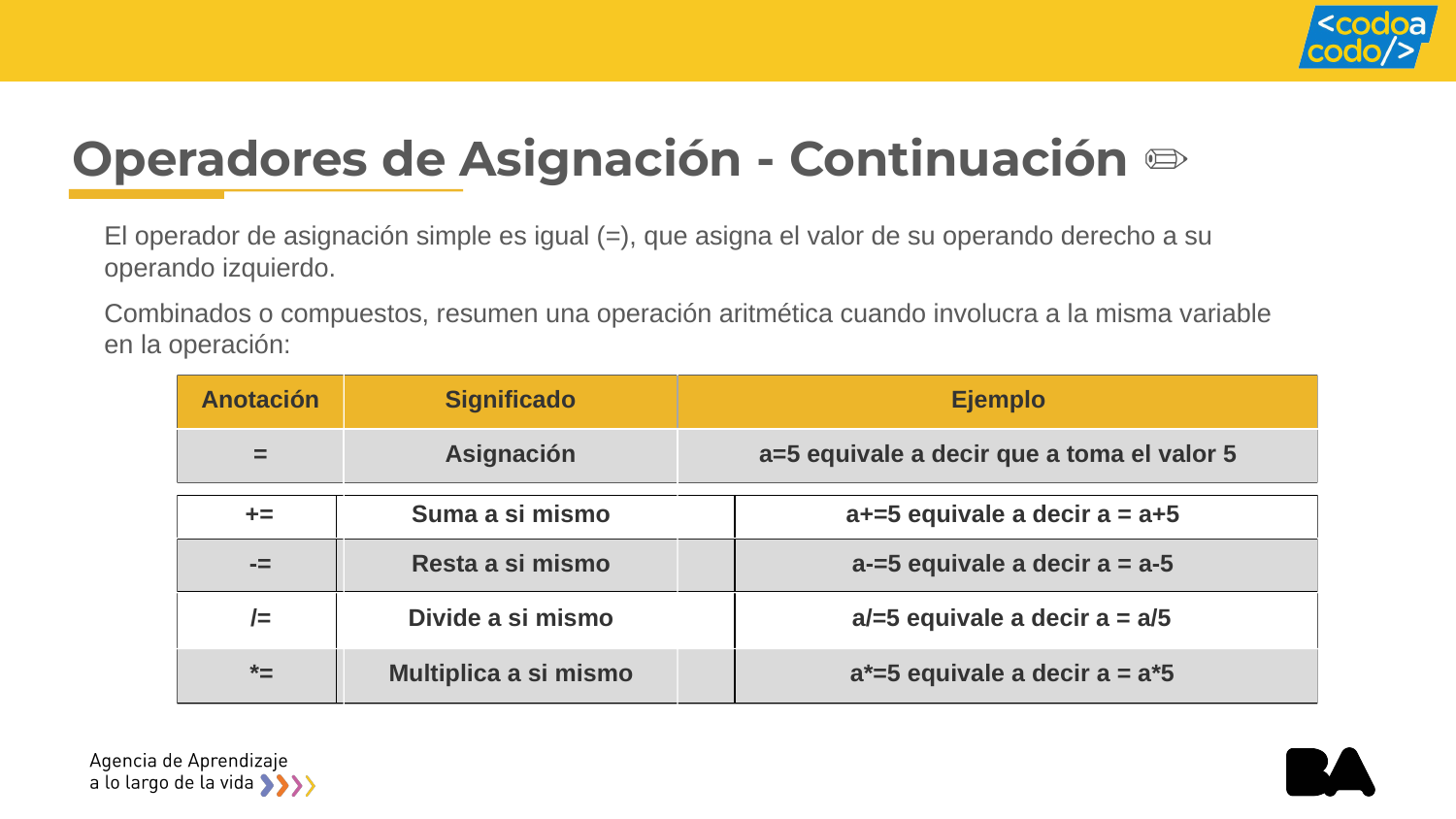

# Operadores de Asignación - Continuación ​✏️​

El operador de asignación simple es igual (=), que asigna el valor de su operando derecho a su operando izquierdo.
Combinados o compuestos, resumen una operación aritmética cuando involucra a la misma variable en la operación:

| Anotación | Significado | Ejemplo |
| --- | --- | --- |
| = | Asignación | a=5 equivale a decir que a toma el valor 5 |

| += | Suma a si mismo | a+=5 equivale a decir a = a+5 |
| --- | --- | --- |
| -= | Resta a si mismo | a-=5 equivale a decir a = a-5 |
| /= | Divide a si mismo | a/=5 equivale a decir a = a/5 |
| \*= | Multiplica a si mismo | a\*=5 equivale a decir a = a\*5 |